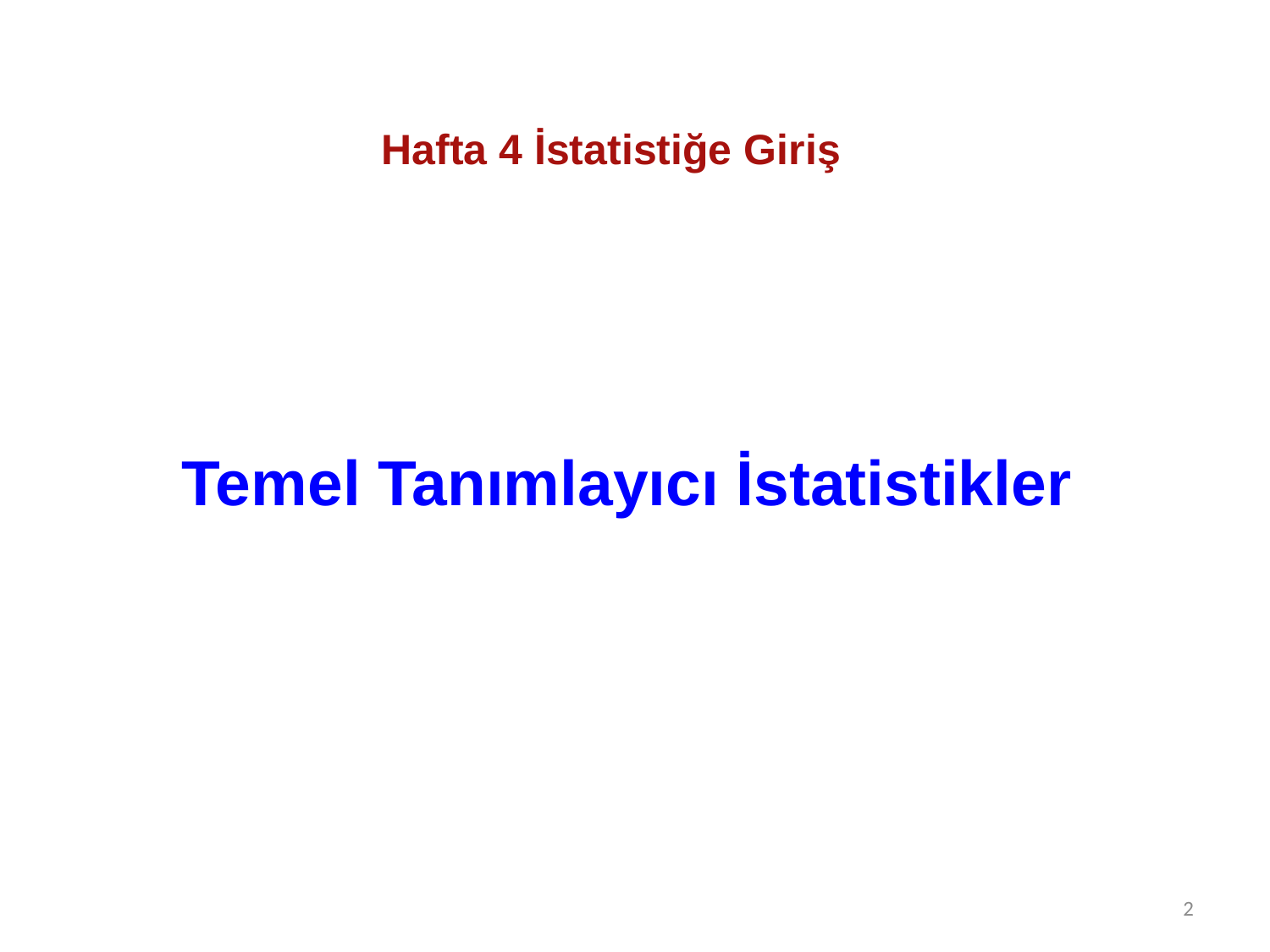

Hafta 4 İstatistiğe Giriş

# Temel Tanımlayıcı İstatistikler

2